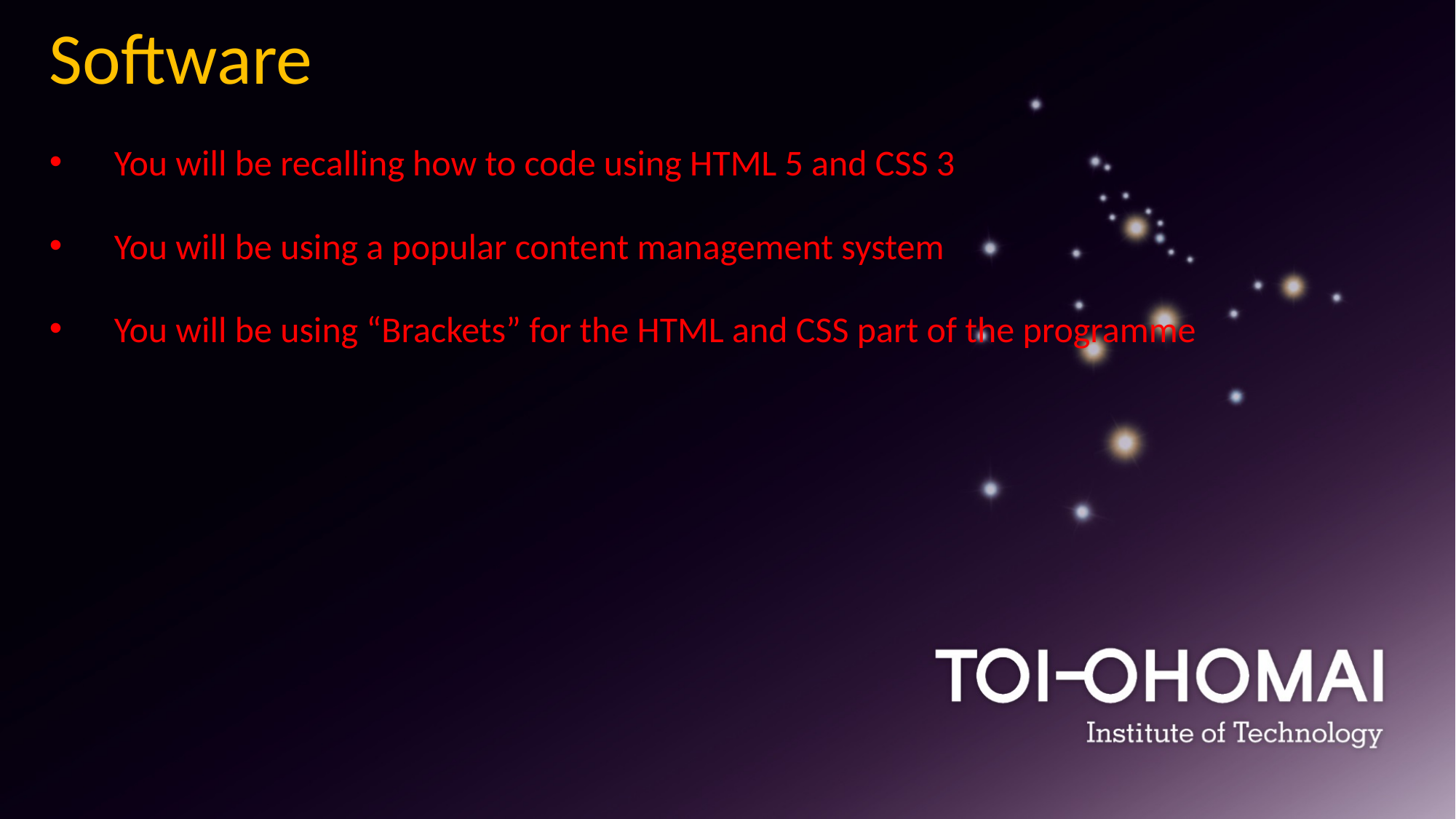

# Software
You will be recalling how to code using HTML 5 and CSS 3
You will be using a popular content management system
You will be using “Brackets” for the HTML and CSS part of the programme